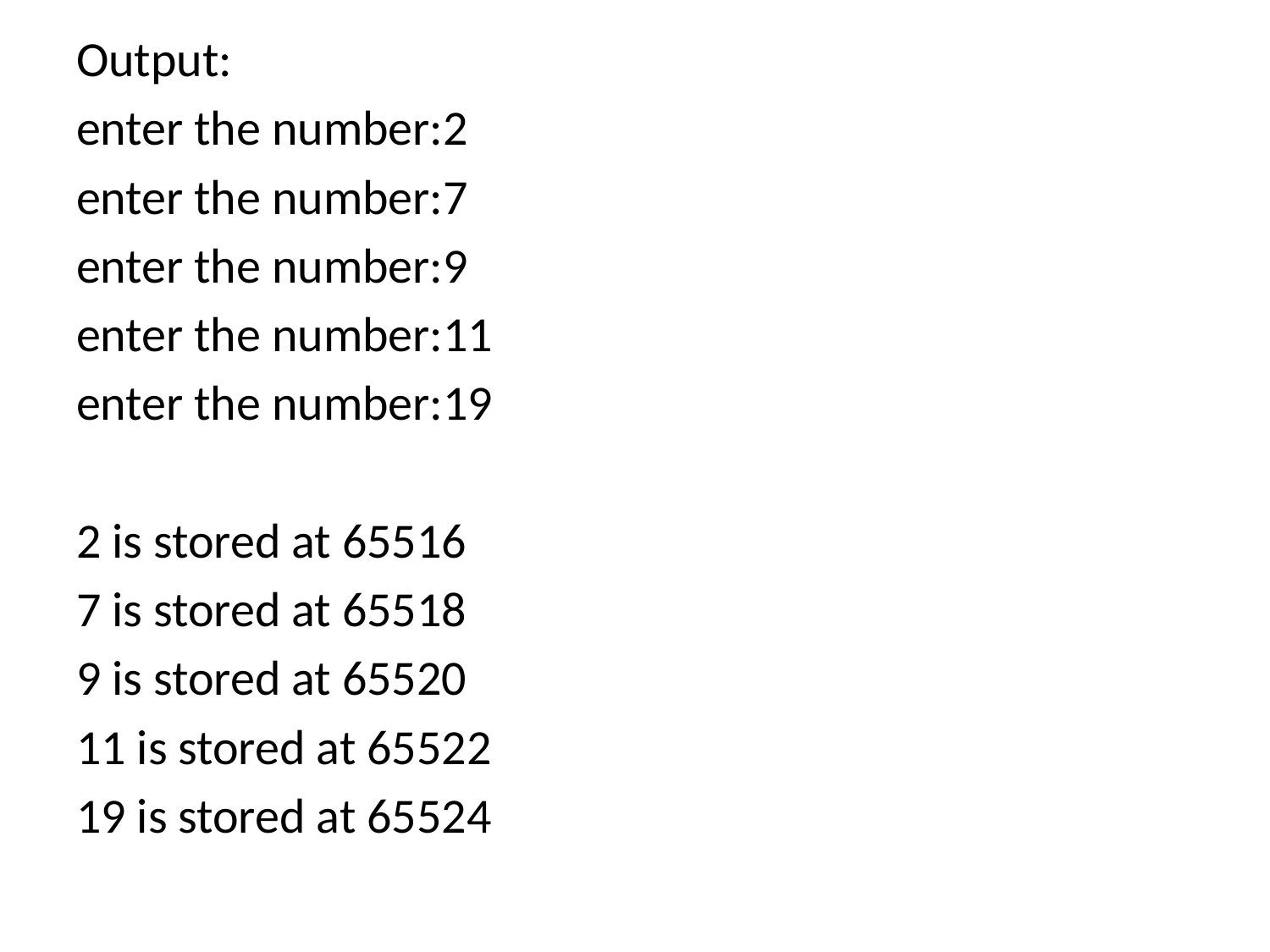

Output:
enter the number:2
enter the number:7
enter the number:9
enter the number:11
enter the number:19

2 is stored at 65516
7 is stored at 65518
9 is stored at 65520
11 is stored at 65522
19 is stored at 65524